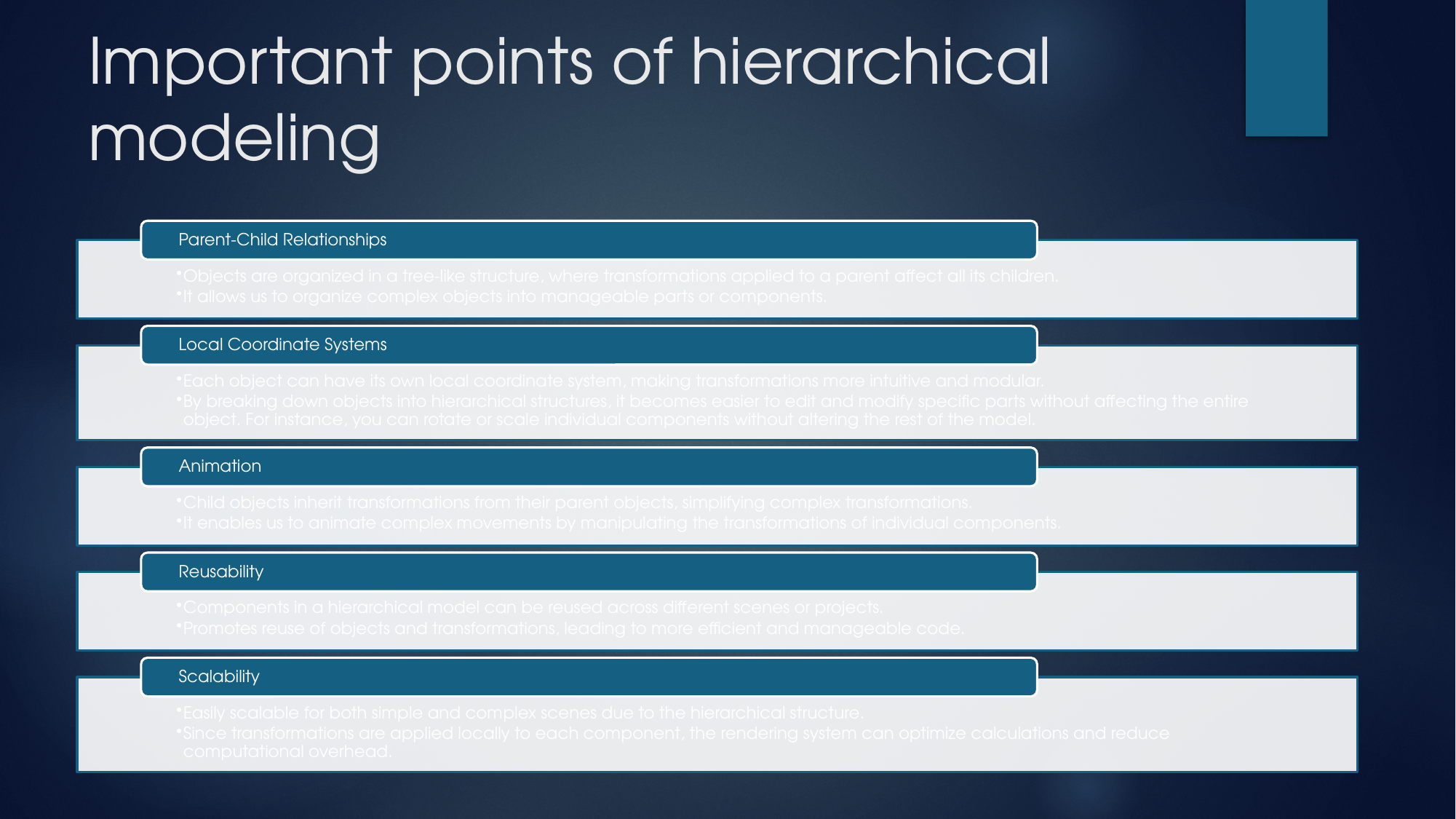

# Important points of hierarchical modeling
Objects are organized in a tree-like structure, where transformations applied to a parent affect all its children.
It allows us to organize complex objects into manageable parts or components.
Parent-Child Relationships
Each object can have its own local coordinate system, making transformations more intuitive and modular.
By breaking down objects into hierarchical structures, it becomes easier to edit and modify specific parts without affecting the entire object. For instance, you can rotate or scale individual components without altering the rest of the model.
Local Coordinate Systems
Child objects inherit transformations from their parent objects, simplifying complex transformations.
It enables us to animate complex movements by manipulating the transformations of individual components.
Animation
Components in a hierarchical model can be reused across different scenes or projects.
Promotes reuse of objects and transformations, leading to more efficient and manageable code.
Reusability
Easily scalable for both simple and complex scenes due to the hierarchical structure.
Since transformations are applied locally to each component, the rendering system can optimize calculations and reduce computational overhead.
Scalability